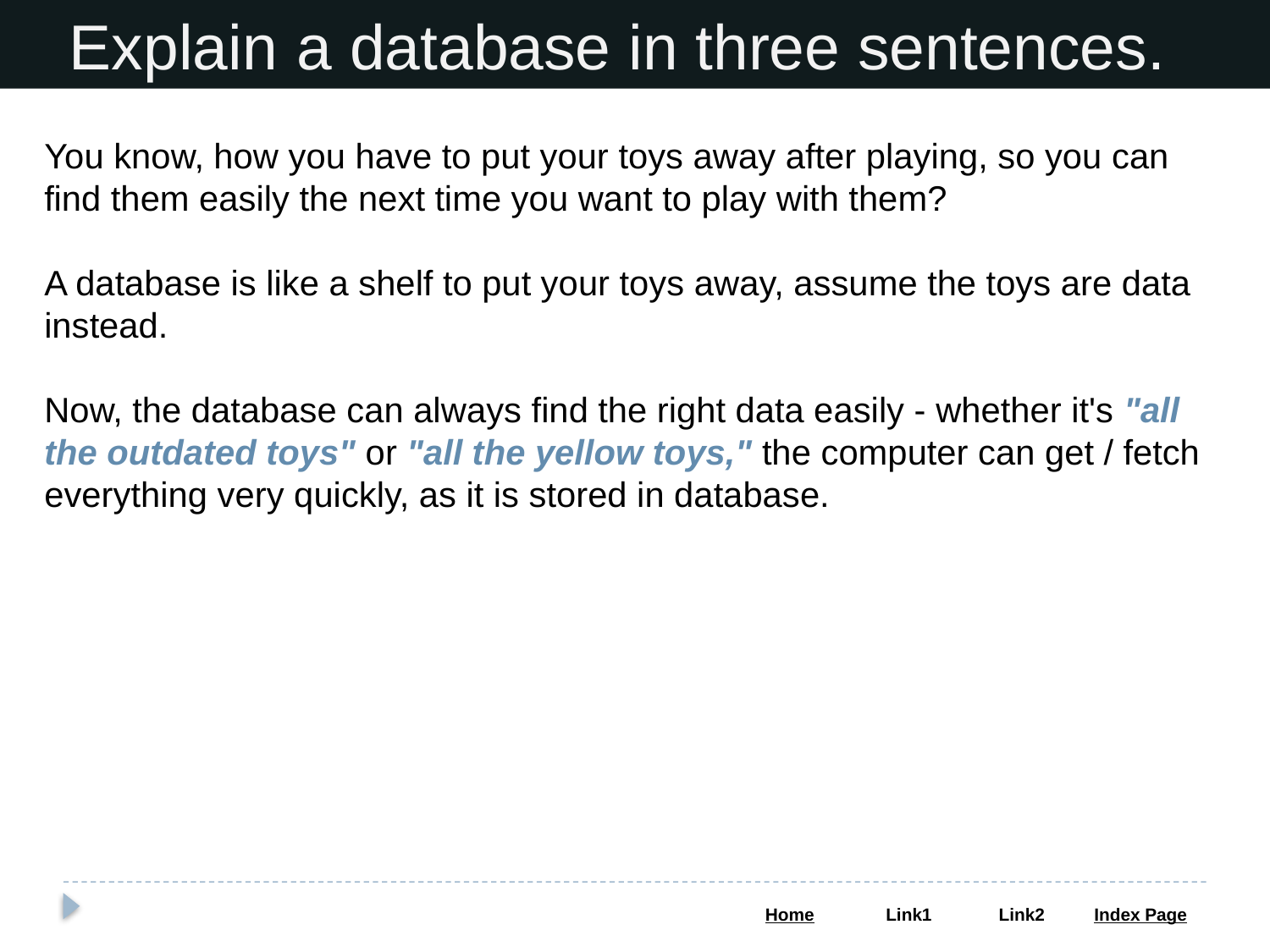

Explain a database in three sentences.
You know, how you have to put your toys away after playing, so you can find them easily the next time you want to play with them?

A database is like a shelf to put your toys away, assume the toys are data instead.

Now, the database can always find the right data easily - whether it's "all the outdated toys" or "all the yellow toys," the computer can get / fetch everything very quickly, as it is stored in database.